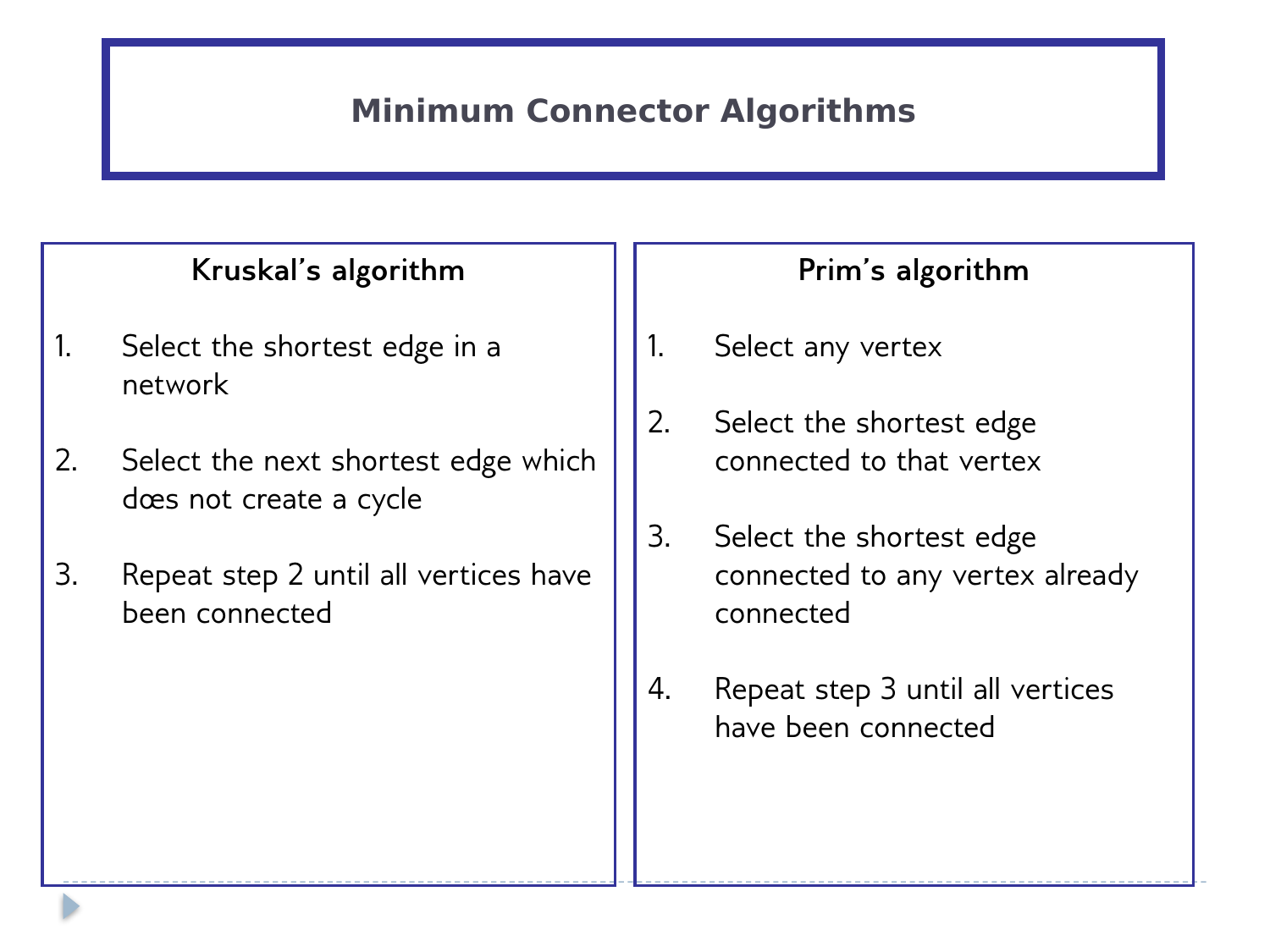

Minimum Connector Algorithms
Kruskal’s algorithm

Select the shortest edge in a network

Select the next shortest edge which does not create a cycle

Repeat step 2 until all vertices have been connected
Prim’s algorithm

Select any vertex

Select the shortest edge connected to that vertex

Select the shortest edge connected to any vertex already connected

Repeat step 3 until all vertices have been connected